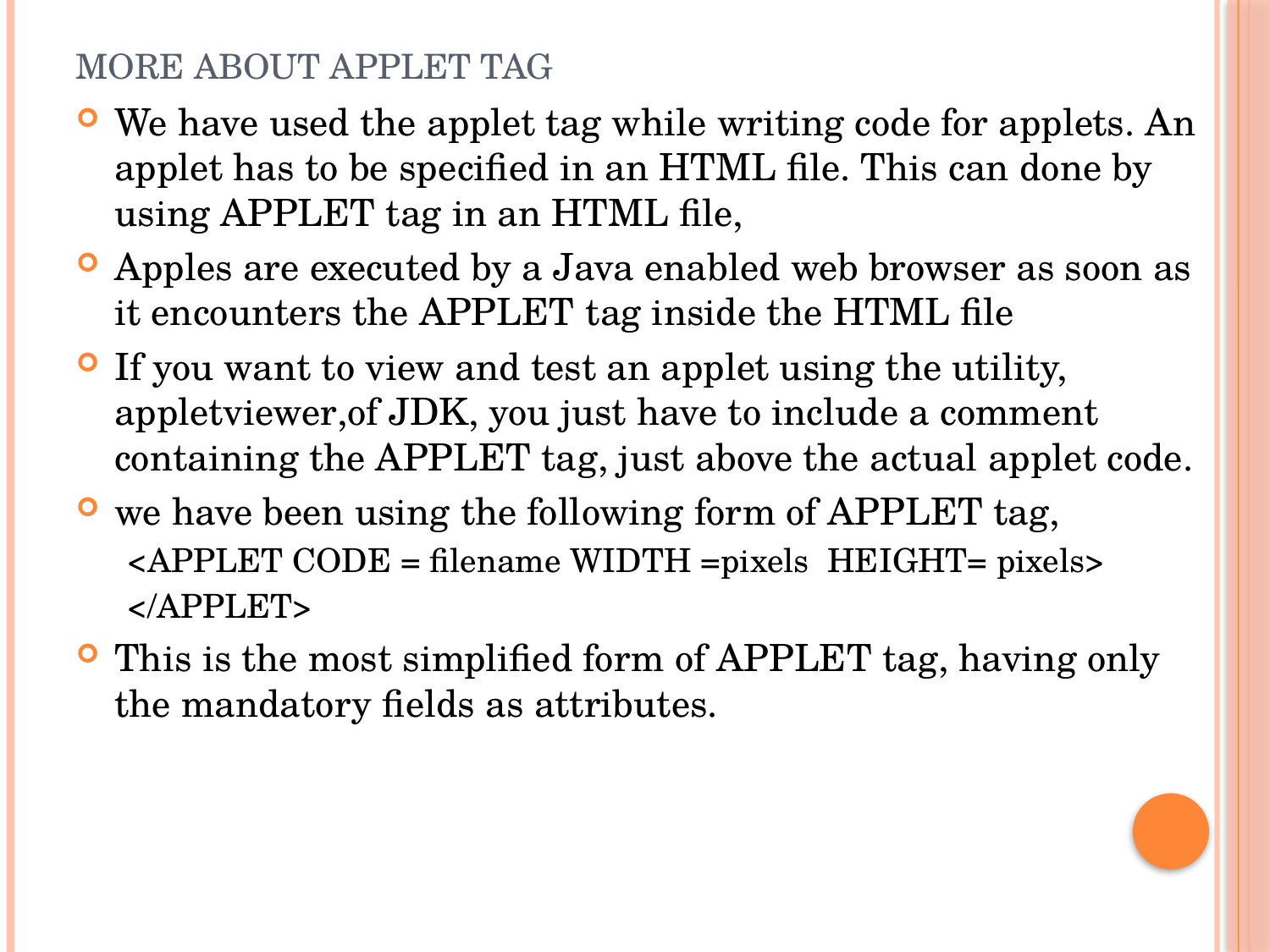

# MORE ABOUT APPLET TAG
We have used the applet tag while writing code for applets. An applet has to be specified in an HTML file. This can done by using APPLET tag in an HTML file,
Apples are executed by a Java enabled web browser as soon as it encounters the APPLET tag inside the HTML file
If you want to view and test an applet using the utility, appletviewer,of JDK, you just have to include a comment containing the APPLET tag, just above the actual applet code.
we have been using the following form of APPLET tag,
<APPLET CODE = filename WIDTH =pixels  HEIGHT= pixels>
</APPLET>
This is the most simplified form of APPLET tag, having only the mandatory fields as attributes.